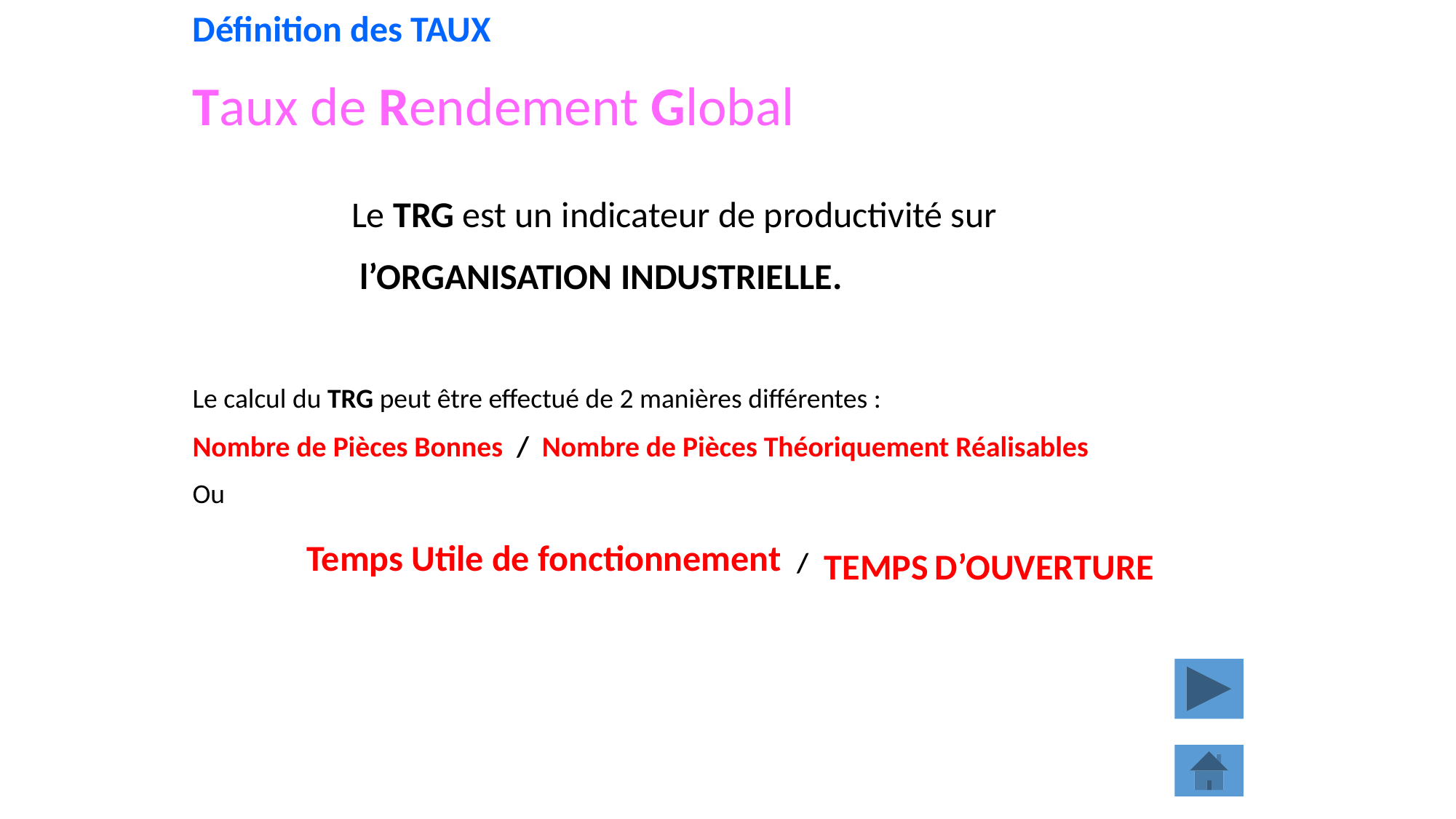

Définition des TAUX
Taux de Rendement Global
Le TRG est un indicateur de productivité sur
 l’ORGANISATION INDUSTRIELLE.
Le calcul du TRG peut être effectué de 2 manières différentes :
Nombre de Pièces Bonnes  /  Nombre de Pièces Théoriquement Réalisables
Ou

Temps Utile de fonctionnement
TEMPS D’OUVERTURE
/